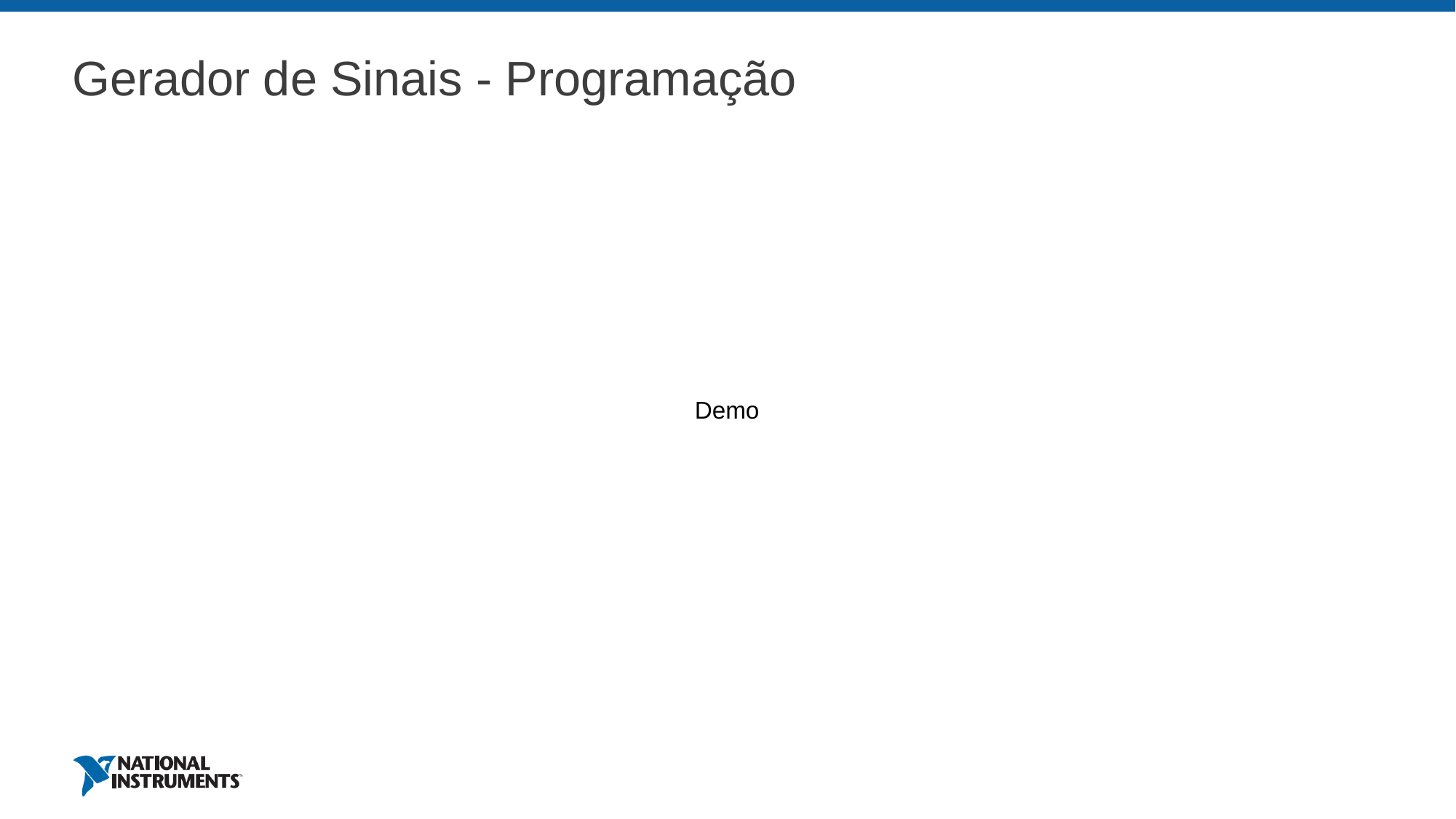

# Gerador de Sinais - Programação
Demo